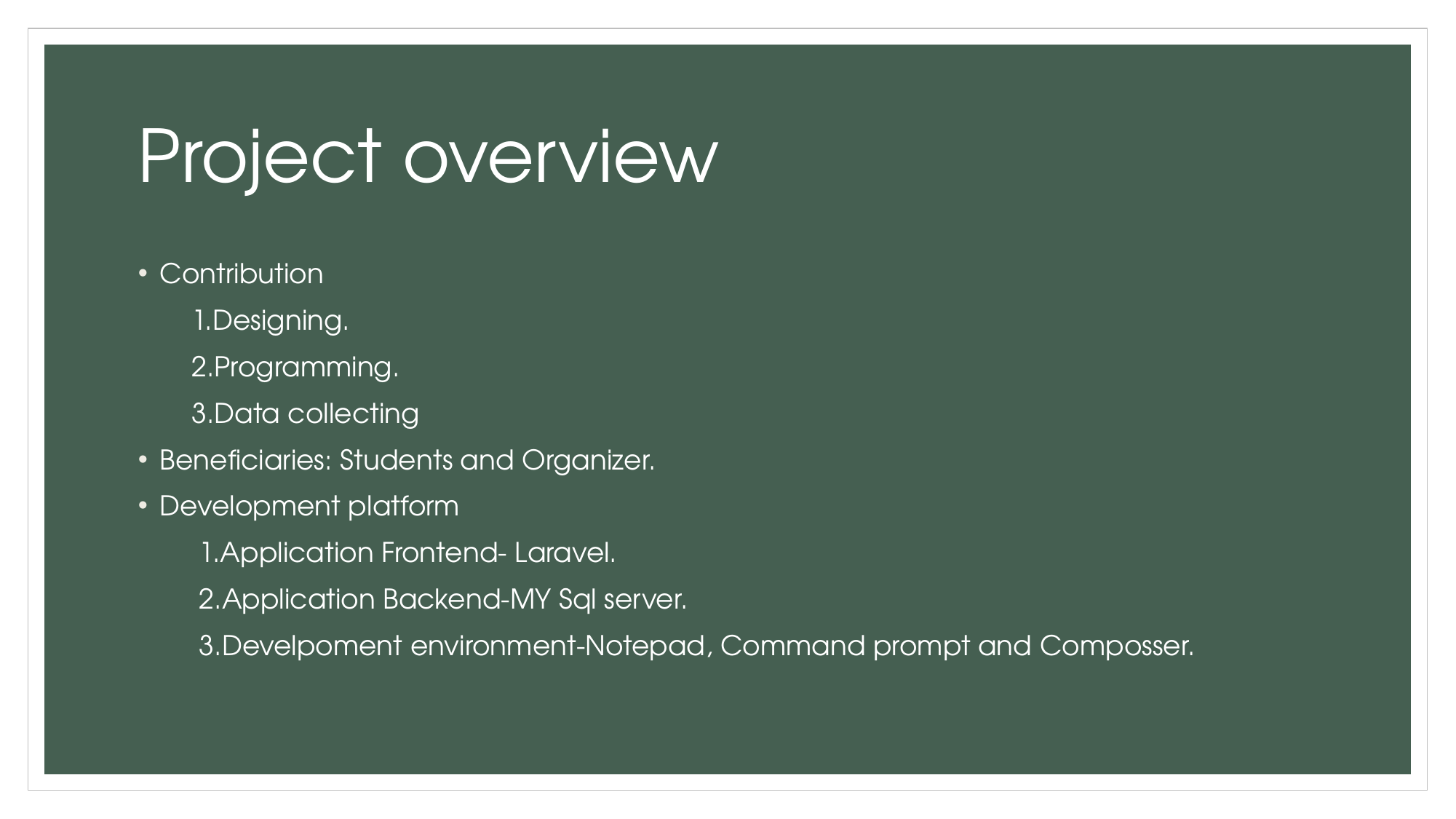

# Project overview
Contribution
       1.Designing.
       2.Programming.
       3.Data collecting
Beneficiaries: Students and Organizer.
Development platform
        1.Application Frontend- Laravel.
        2.Application Backend-MY Sql server.
        3.Develpoment environment-Notepad, Command prompt and Composser.